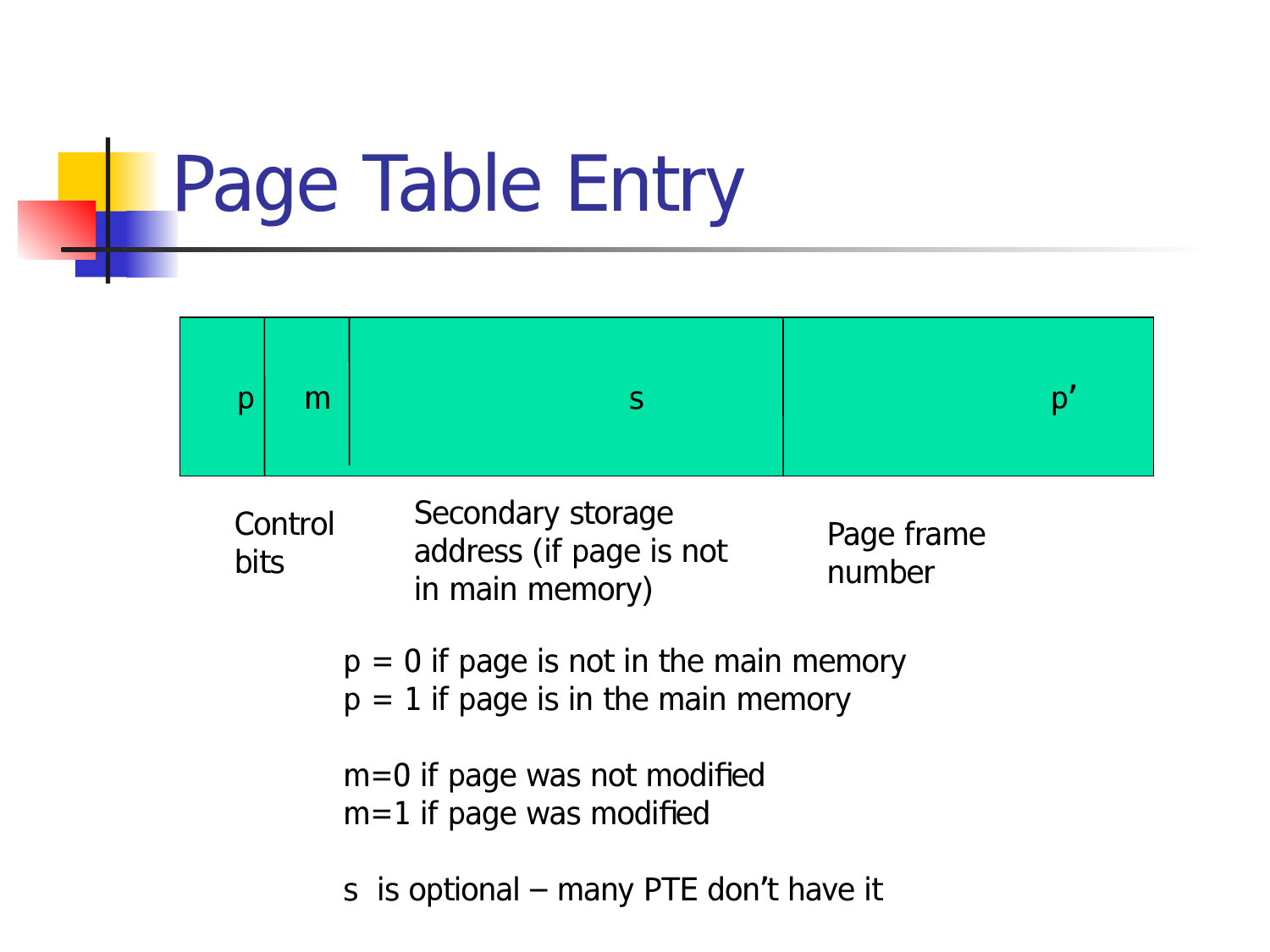

# Page Table Entry
p     m                              s                                         p’

Secondary storage address (if page is not in main memory)
Control bits
Page frame number
p = 0 if page is not in the main memory
p = 1 if page is in the main memory

m=0 if page was not modified
m=1 if page was modified

s  is optional – many PTE don’t have it